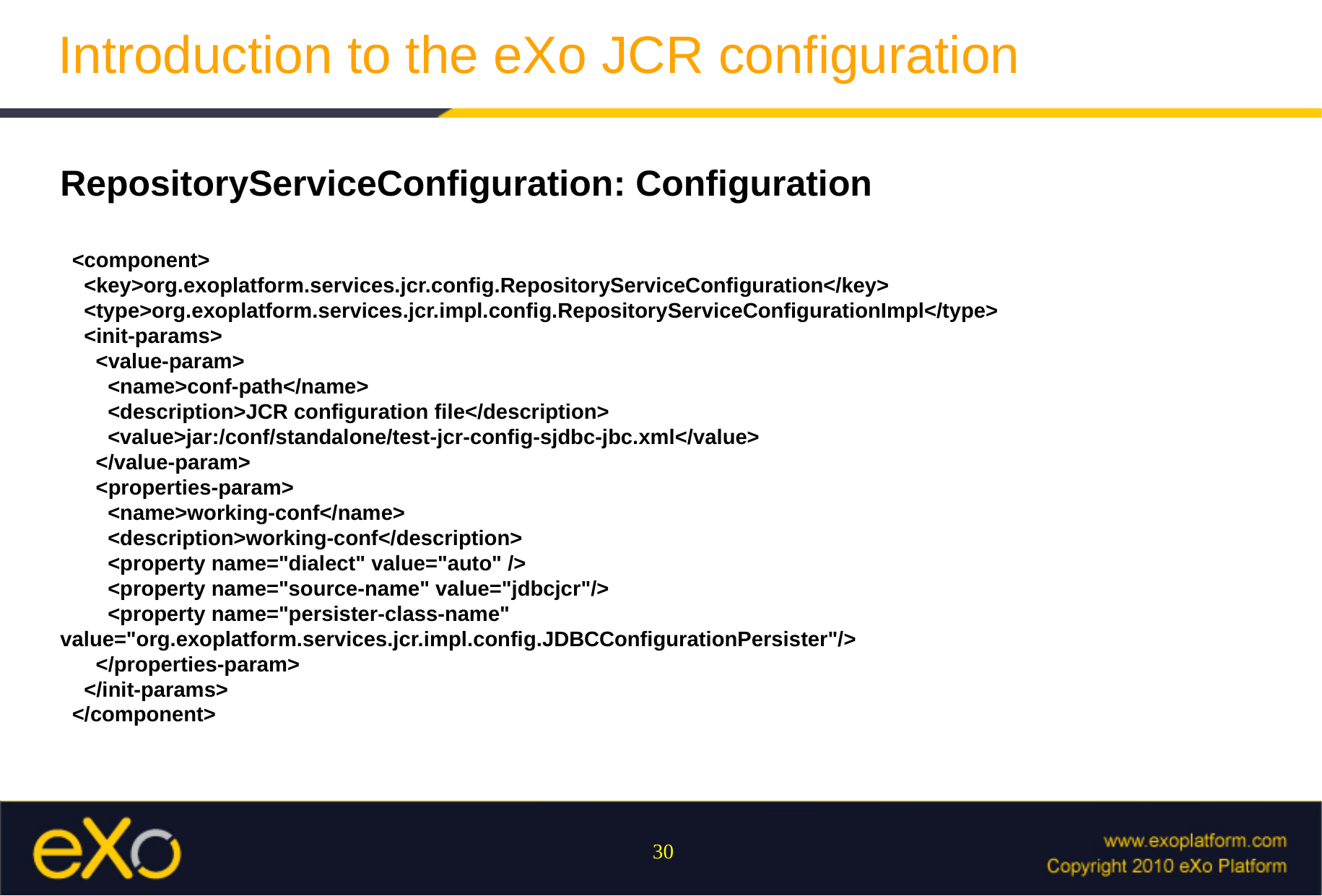

Introduction to the eXo JCR configuration
RepositoryServiceConfiguration: Configuration

  <component>
    <key>org.exoplatform.services.jcr.config.RepositoryServiceConfiguration</key>
    <type>org.exoplatform.services.jcr.impl.config.RepositoryServiceConfigurationImpl</type>
    <init-params>
      <value-param>
        <name>conf-path</name>
        <description>JCR configuration file</description>
        <value>jar:/conf/standalone/test-jcr-config-sjdbc-jbc.xml</value>
      </value-param>
      <properties-param>
        <name>working-conf</name>
        <description>working-conf</description>
        <property name="dialect" value="auto" />
        <property name="source-name" value="jdbcjcr"/>
        <property name="persister-class-name"    value="org.exoplatform.services.jcr.impl.config.JDBCConfigurationPersister"/>
      </properties-param>
    </init-params>
  </component>